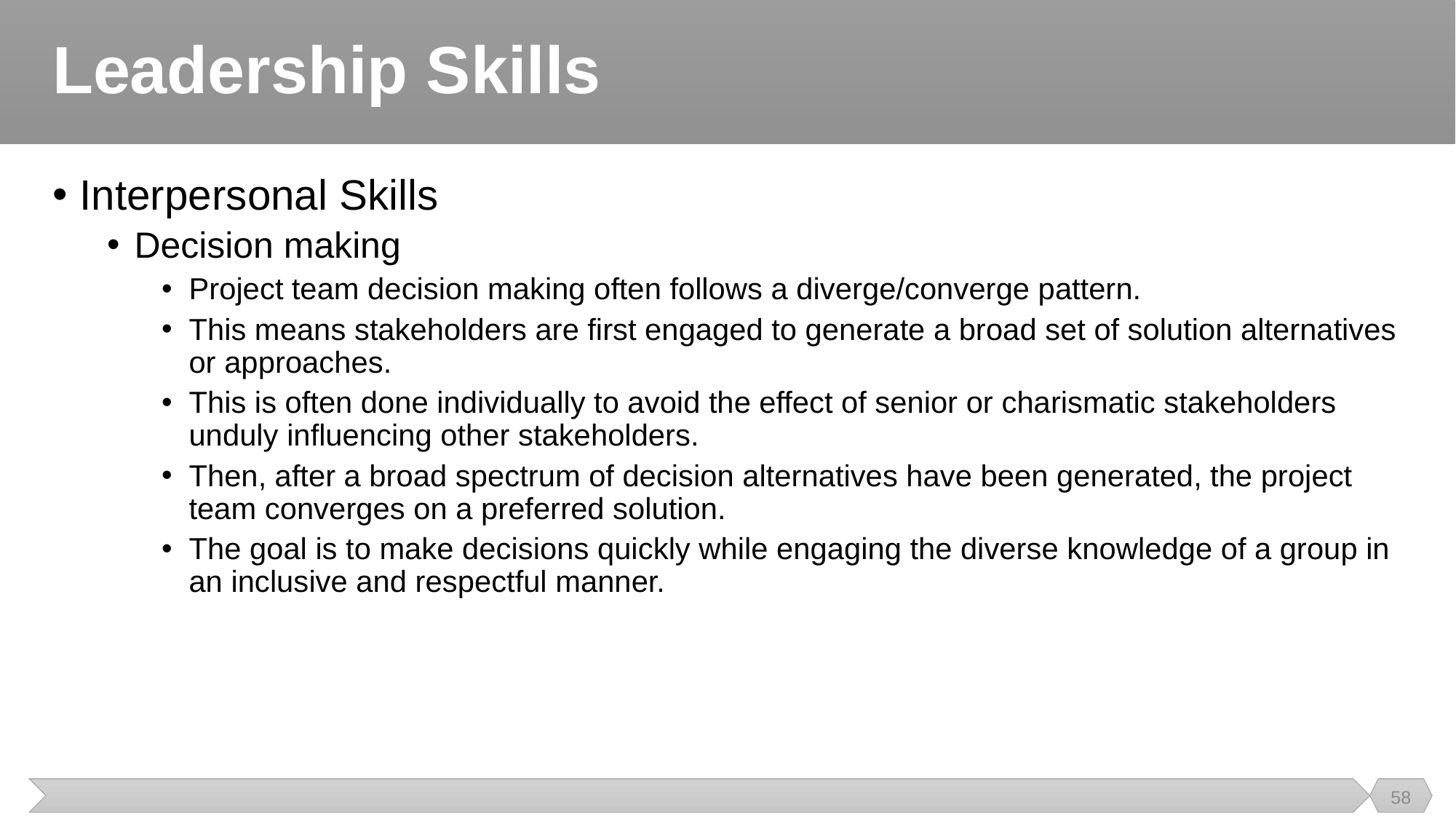

# Leadership Skills
Interpersonal Skills
Decision making
Project team decision making often follows a diverge/converge pattern.
This means stakeholders are first engaged to generate a broad set of solution alternatives or approaches.
This is often done individually to avoid the effect of senior or charismatic stakeholders unduly influencing other stakeholders.
Then, after a broad spectrum of decision alternatives have been generated, the project team converges on a preferred solution.
The goal is to make decisions quickly while engaging the diverse knowledge of a group in an inclusive and respectful manner.
58